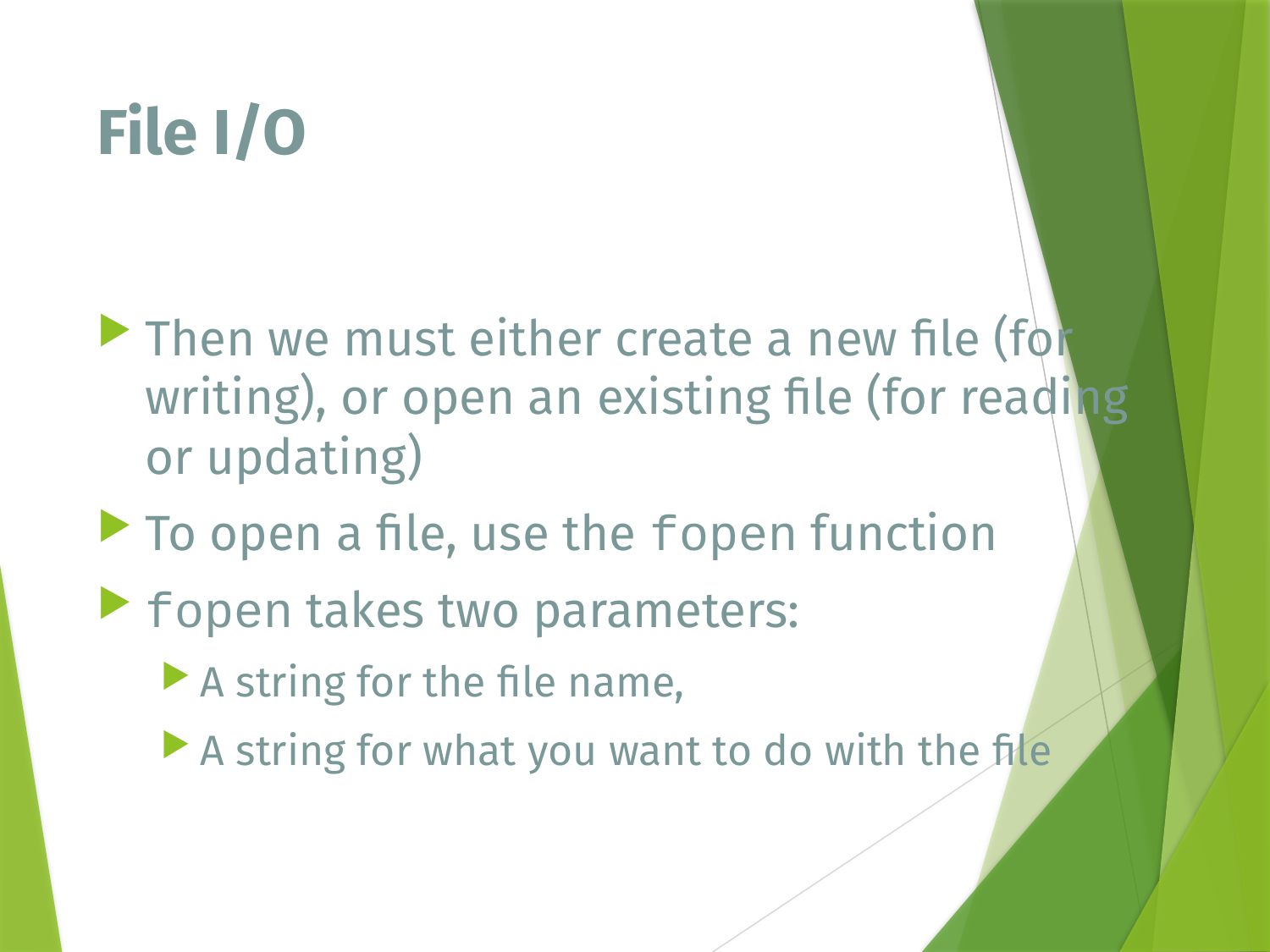

# File I/O
Then we must either create a new file (for writing), or open an existing file (for reading or updating)
To open a file, use the fopen function
fopen takes two parameters:
A string for the file name,
A string for what you want to do with the file